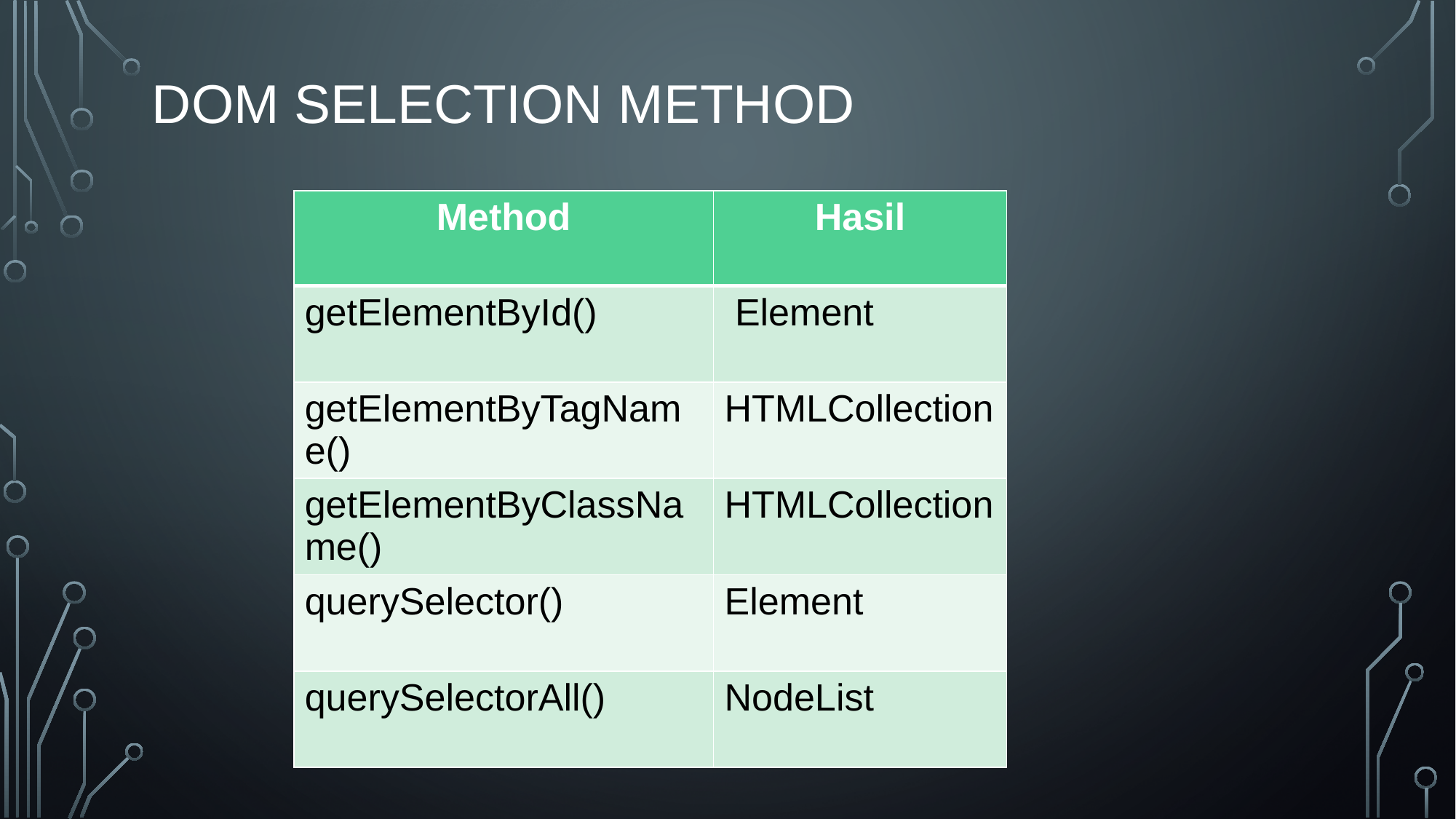

# DOM Selection Method
| Method | Hasil |
| --- | --- |
| getElementById() | Element |
| getElementByTagName() | HTMLCollection |
| getElementByClassName() | HTMLCollection |
| querySelector() | Element |
| querySelectorAll() | NodeList |